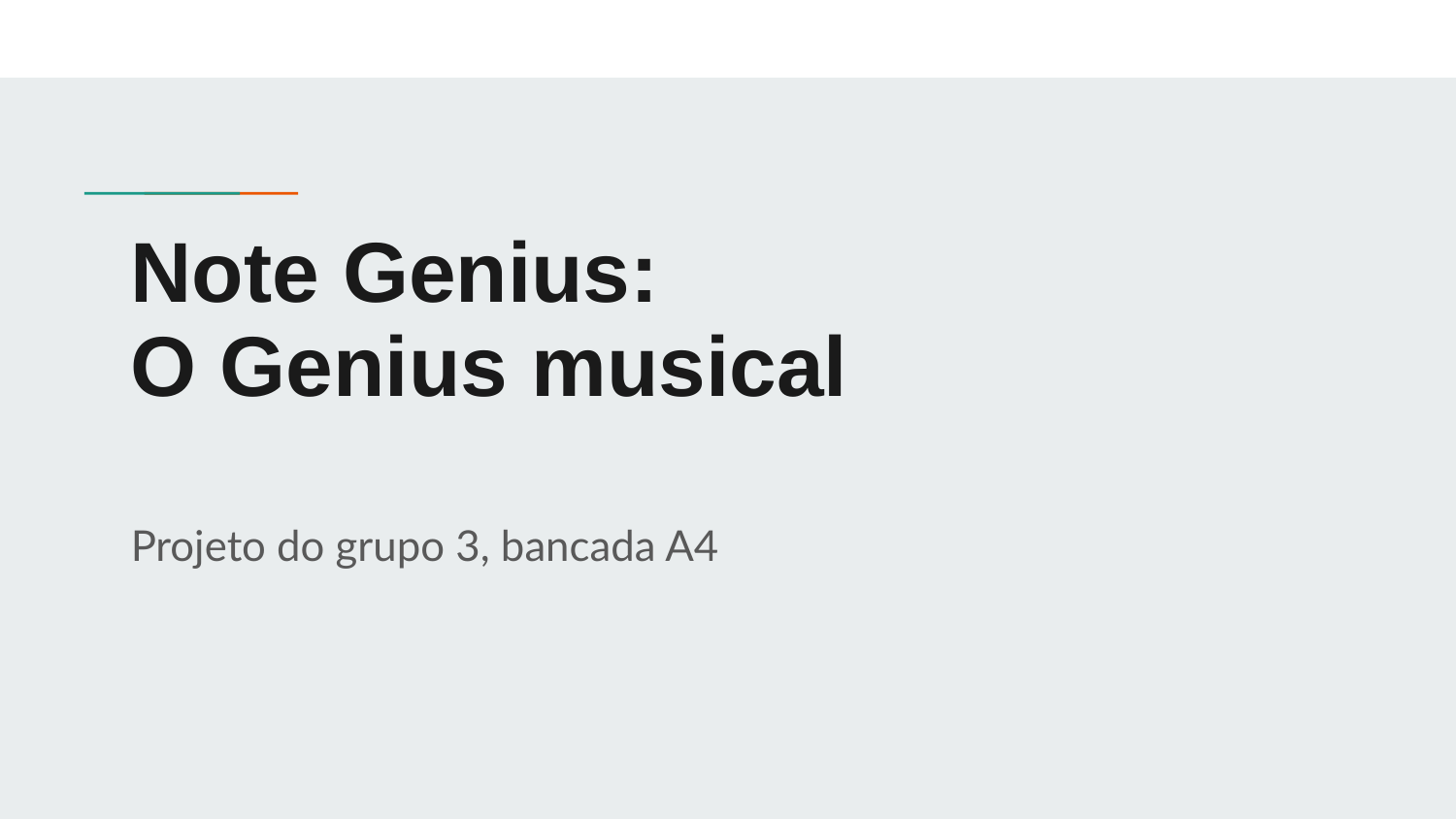

# Note Genius:
O Genius musical

Projeto do grupo 3, bancada A4